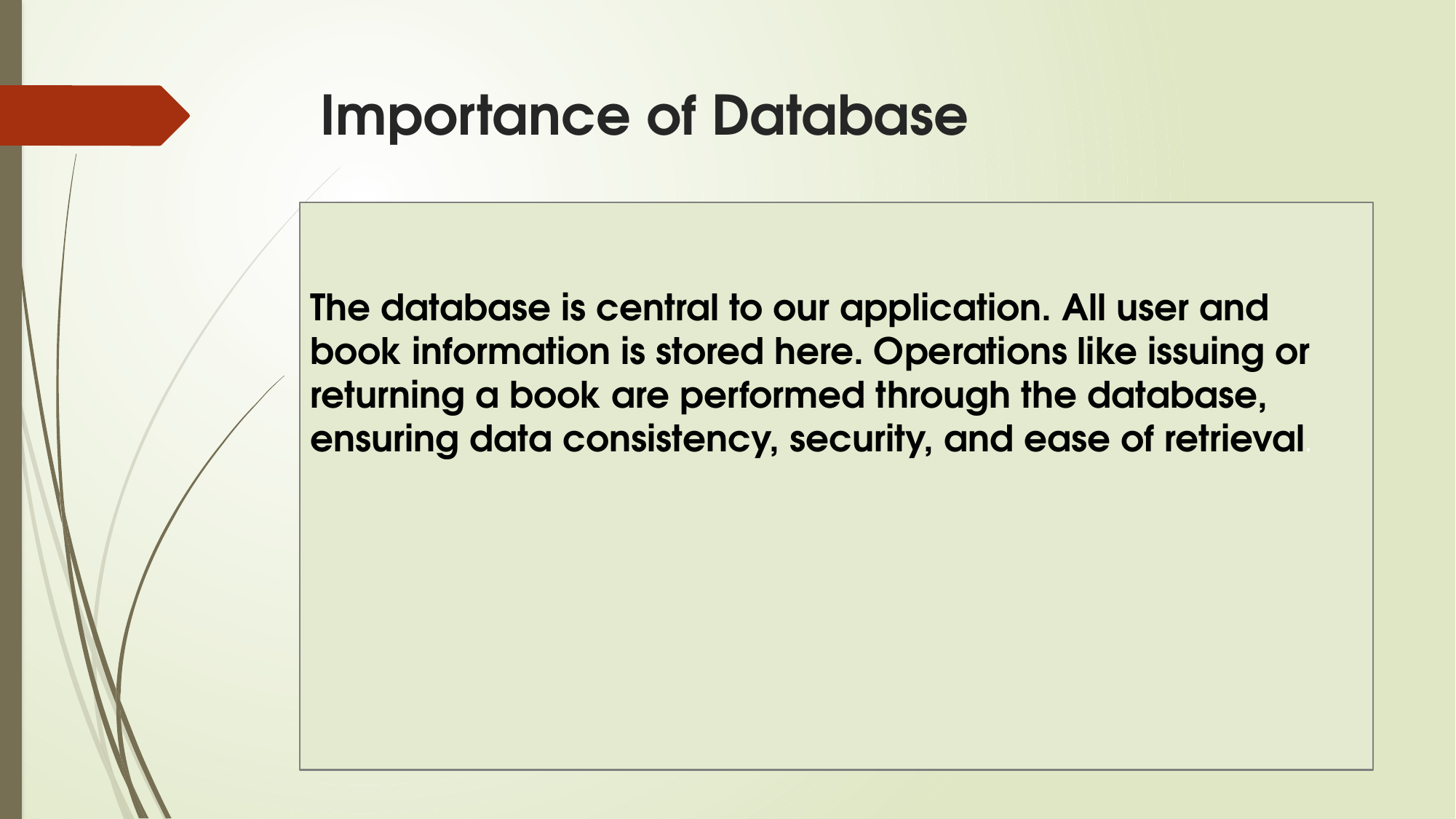

# Importance of Database
The database is central to our application. All user and book information is stored here. Operations like issuing or returning a book are performed through the database, ensuring data consistency, security, and ease of retrieval.